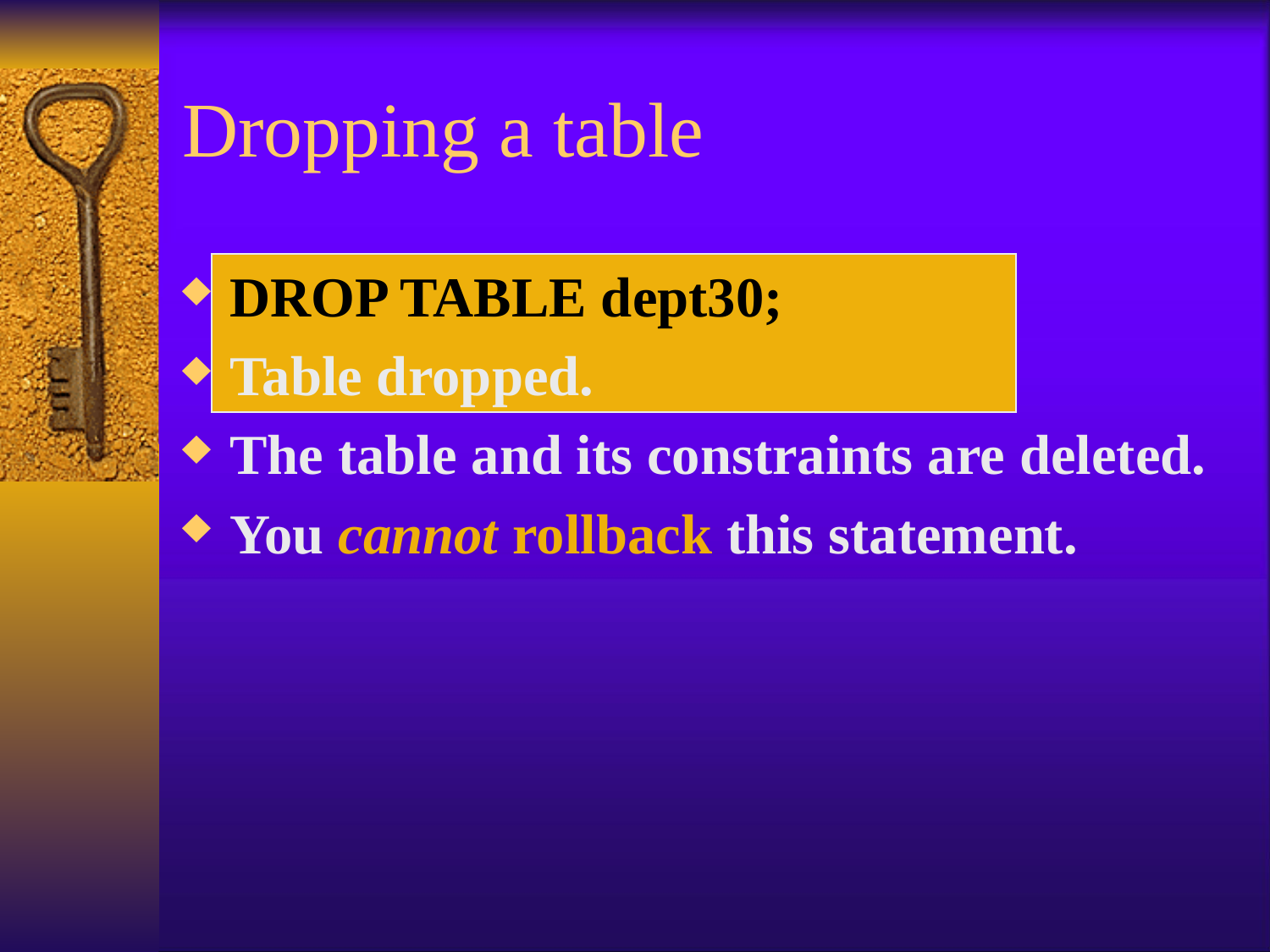

# Dropping a table
DROP TABLE dept30;
Table dropped.
The table and its constraints are deleted.
You cannot rollback this statement.